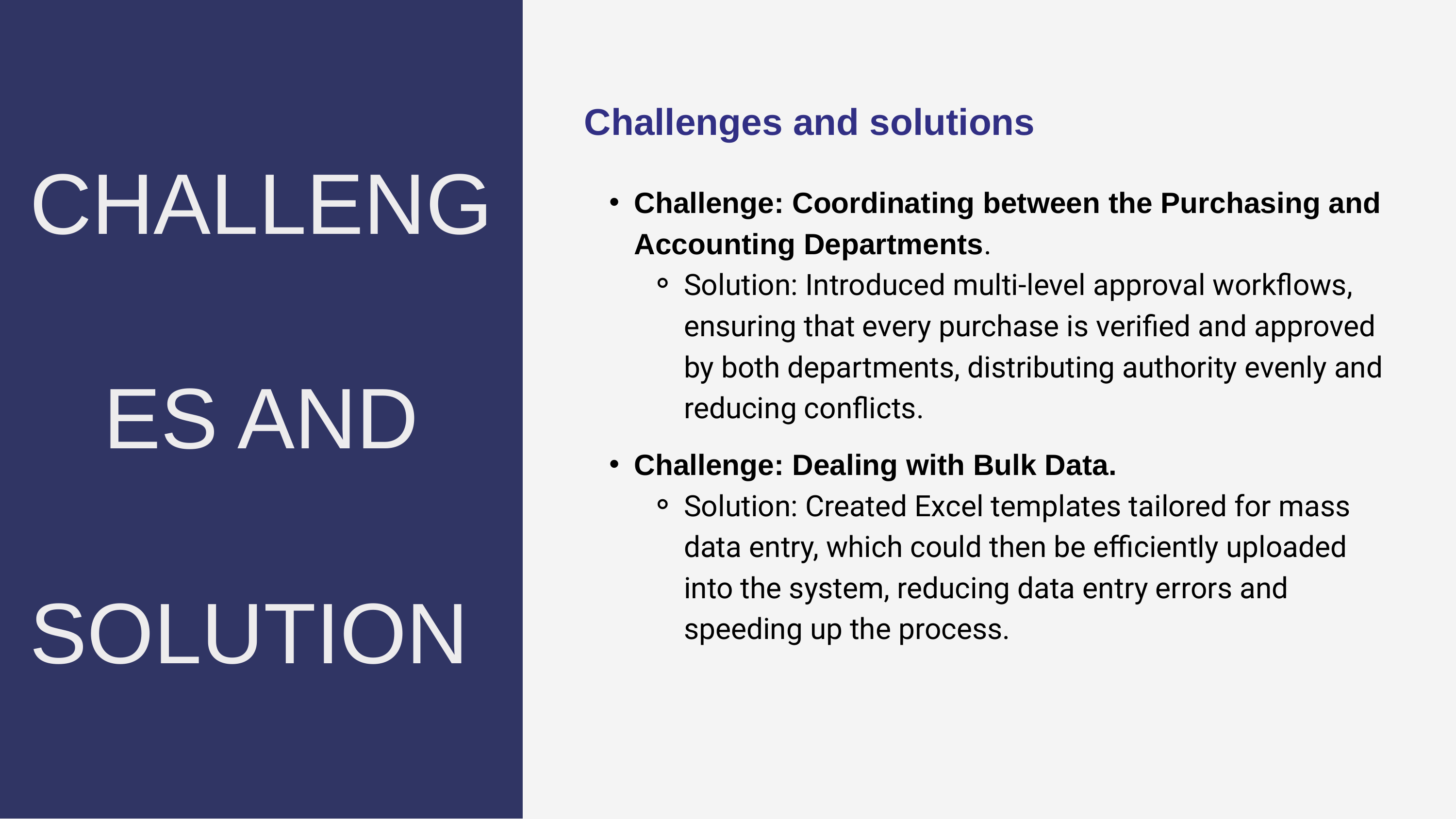

CHALLENGES AND
SOLUTION
Challenges and solutions
Challenge: Coordinating between the Purchasing and Accounting Departments.
Solution: Introduced multi-level approval workflows, ensuring that every purchase is verified and approved by both departments, distributing authority evenly and reducing conflicts.
Challenge: Dealing with Bulk Data.
Solution: Created Excel templates tailored for mass data entry, which could then be efficiently uploaded into the system, reducing data entry errors and speeding up the process.